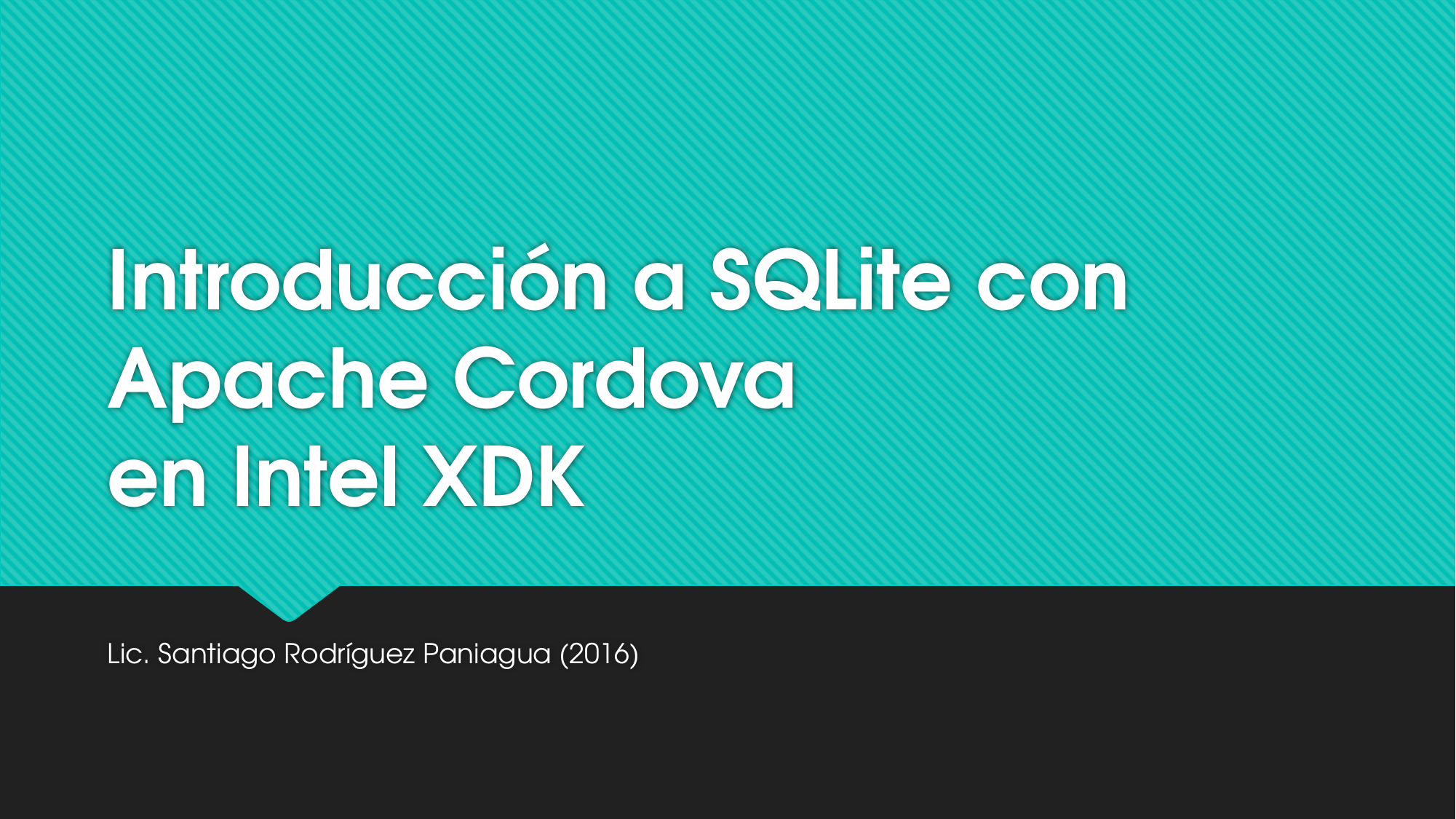

# Introducción a SQLite con Apache Cordova en Intel XDK
Lic. Santiago Rodríguez Paniagua (2016)